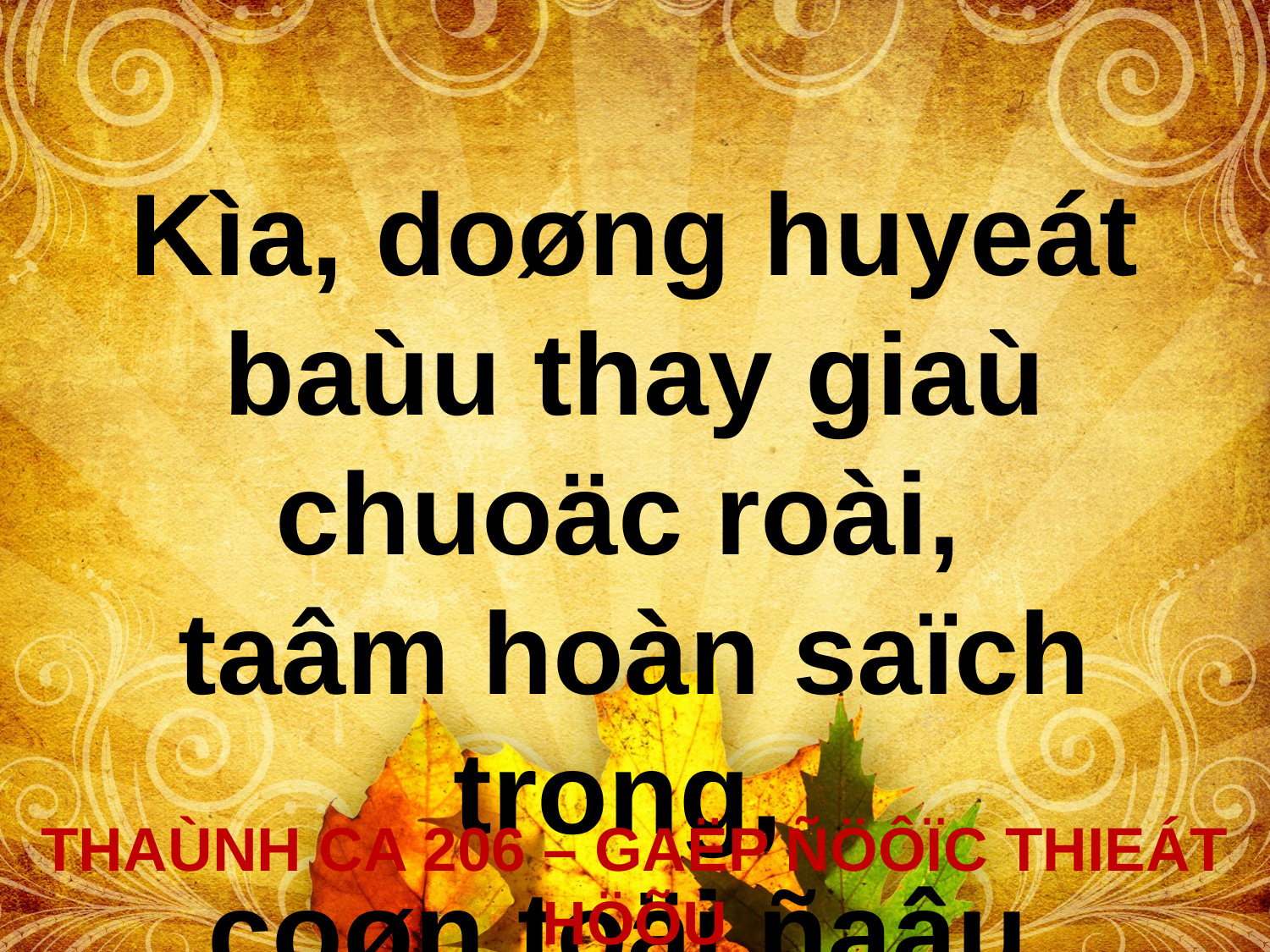

Kìa, doøng huyeát baùu thay giaù chuoäc roài,
taâm hoàn saïch trong,
coøn toäi ñaâu.
THAÙNH CA 206 – GAËP ÑÖÔÏC THIEÁT HÖÕU